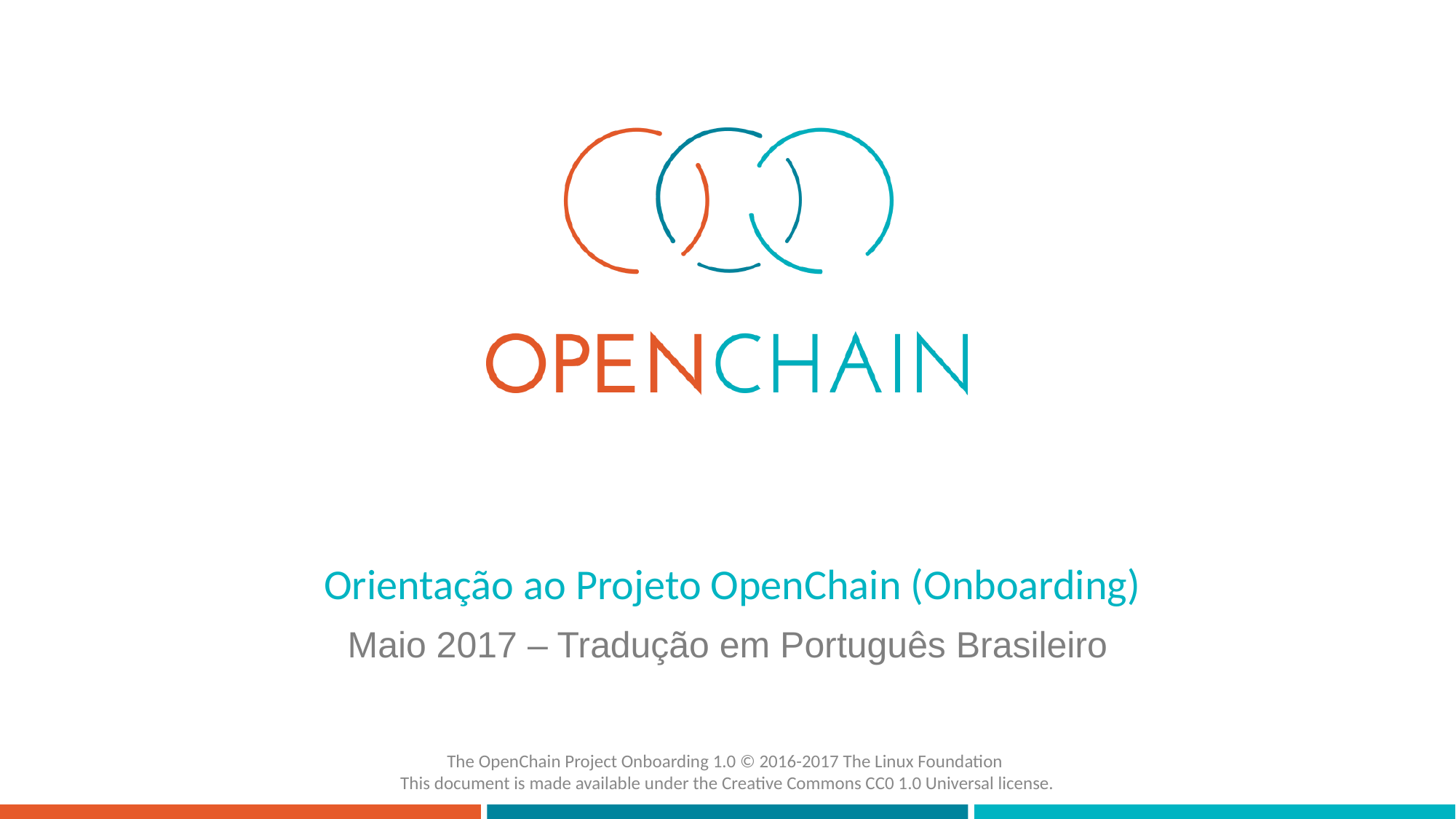

Orientação ao Projeto OpenChain (Onboarding)
Maio 2017 – Tradução em Português Brasileiro
The OpenChain Project Onboarding 1.0 © 2016-2017 The Linux Foundation
This document is made available under the Creative Commons CC0 1.0 Universal license.